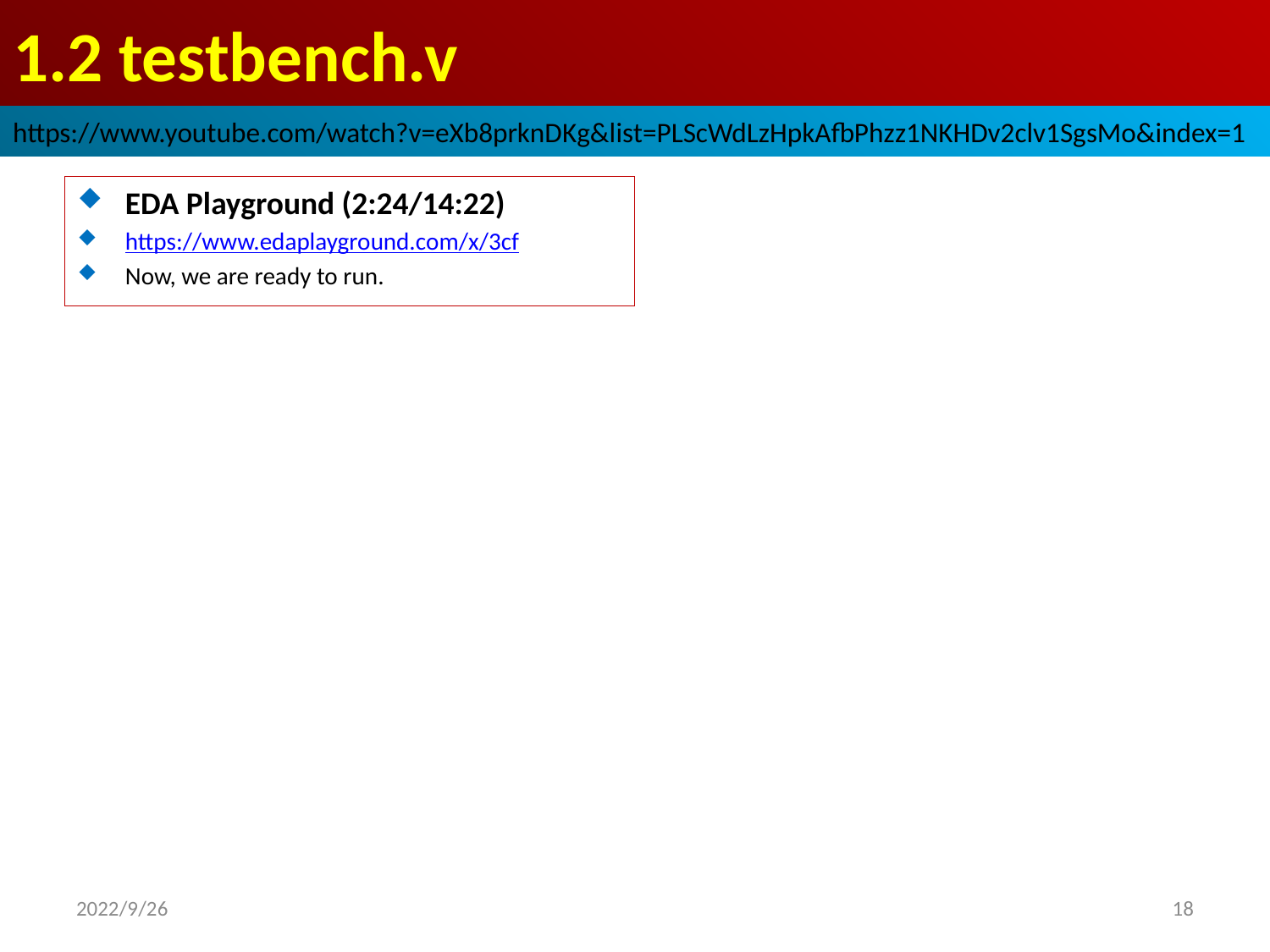

# 1.2 testbench.v
https://www.youtube.com/watch?v=eXb8prknDKg&list=PLScWdLzHpkAfbPhzz1NKHDv2clv1SgsMo&index=1
EDA Playground (2:24/14:22)
https://www.edaplayground.com/x/3cf
Now, we are ready to run.

2022/9/26
18